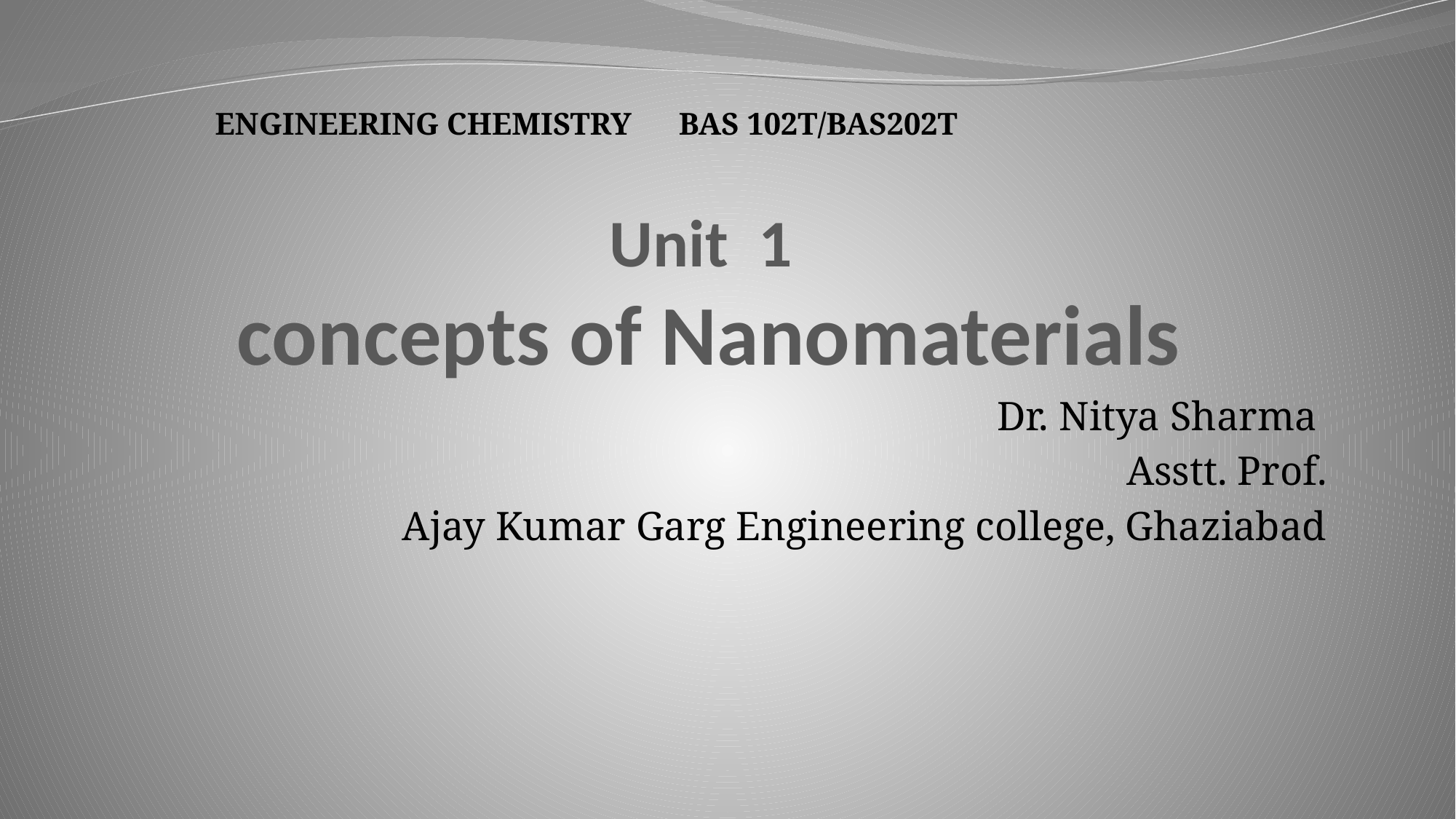

ENGINEERING CHEMISTRY      BAS 102T/BAS202T
# Unit  1 concepts of Nanomaterials
Dr. Nitya Sharma
Asstt. Prof.
Ajay Kumar Garg Engineering college, Ghaziabad